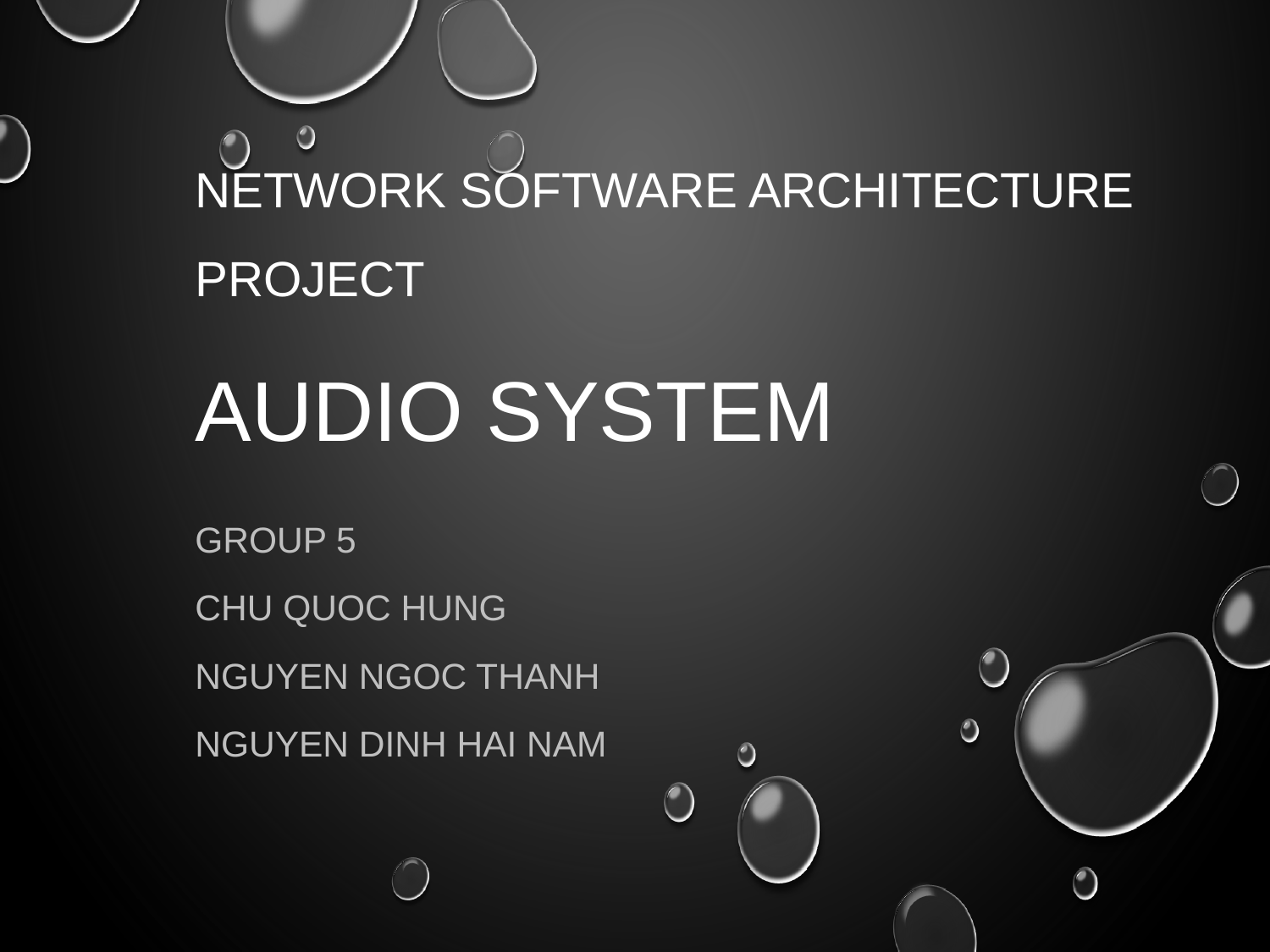

# network software architecture project AUDIO System
GROUP 5
Chu Quoc Hung
Nguyen ngoc thanh
Nguyen dinh hai nam